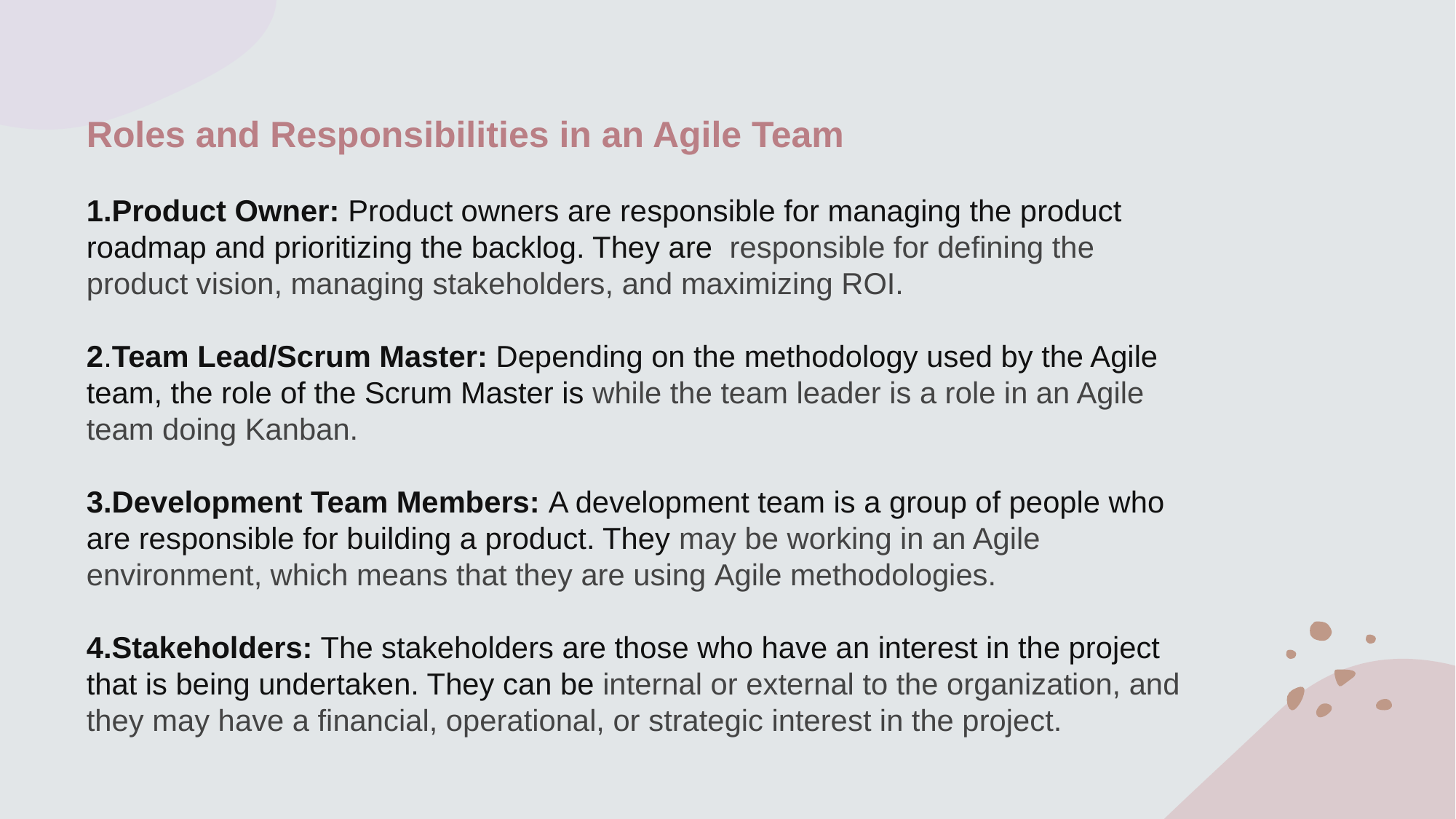

Roles and Responsibilities in an Agile Team

Product Owner: Product owners are responsible for managing the product roadmap and prioritizing the backlog. They are  responsible for defining the product vision, managing stakeholders, and maximizing ROI.

2.Team Lead/Scrum Master: Depending on the methodology used by the Agile team, the role of the Scrum Master is while the team leader is a role in an Agile team doing Kanban.

3.Development Team Members: A development team is a group of people who are responsible for building a product. They may be working in an Agile environment, which means that they are using Agile methodologies.
4.Stakeholders: The stakeholders are those who have an interest in the project that is being undertaken. They can be internal or external to the organization, and they may have a financial, operational, or strategic interest in the project.